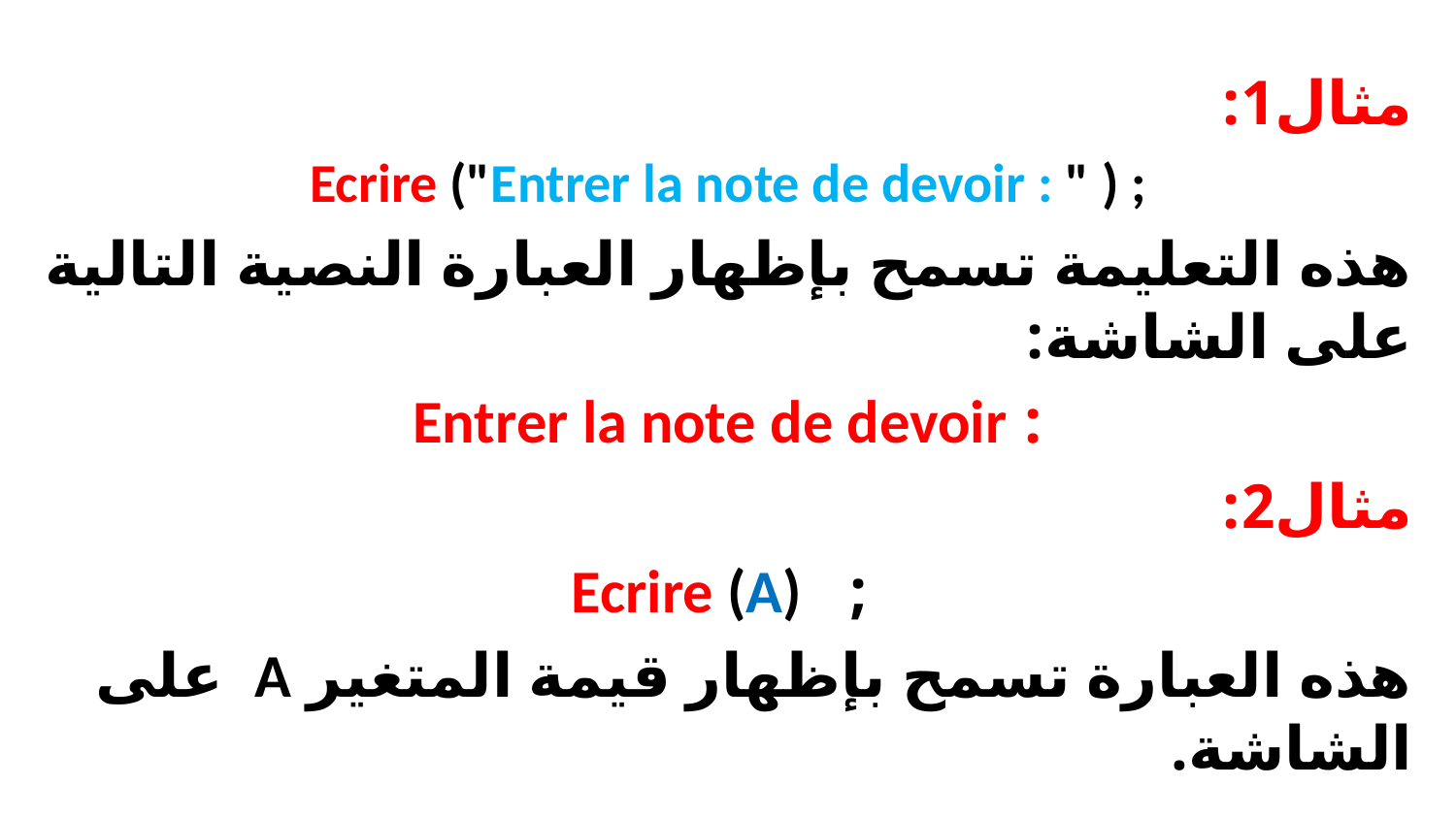

مثال1:
Ecrire ("Entrer la note de devoir : " ) ;
هذه التعليمة تسمح بإظهار العبارة النصية التالية على الشاشة:
: Entrer la note de devoir
مثال2:
 ;   Ecrire (A)
هذه العبارة تسمح بإظهار قيمة المتغير A  على الشاشة.